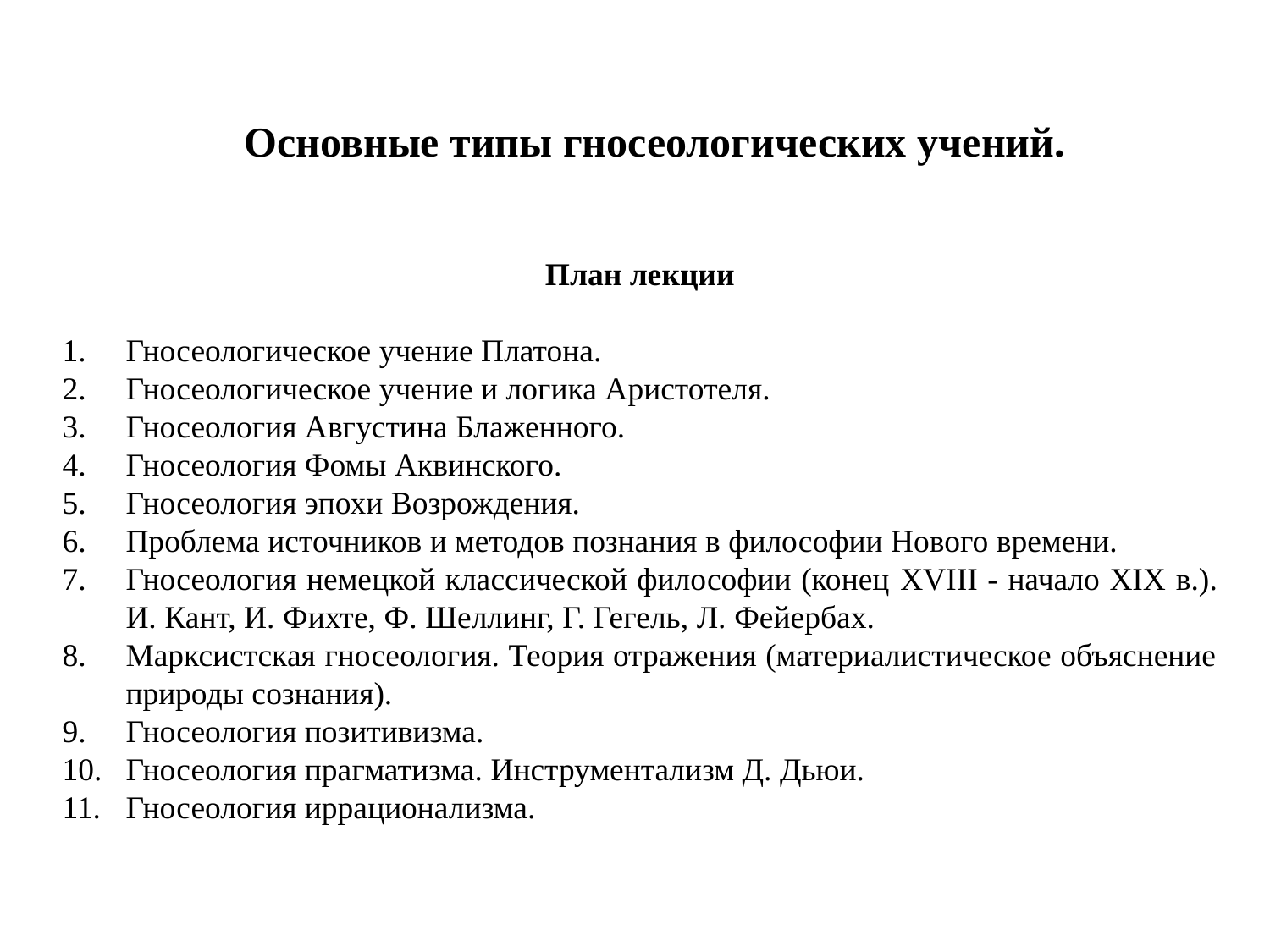

# Основные типы гносеологических учений.
План лекции

Гносеологическое учение Платона.
Гносеологическое учение и логика Аристотеля.
Гносеология Августина Блаженного.
Гносеология Фомы Аквинского.
Гносеология эпохи Возрождения.
Проблема источников и методов познания в философии Нового времени.
Гносеология немецкой классической философии (конец XVIII - начало XIX в.). И. Кант, И. Фихте, Ф. Шеллинг, Г. Гегель, Л. Фейербах.
Марксистская гносеология. Теория отражения (материалистическое объяснение приро­ды сознания).
Гносеология позитивизма.
Гносеология прагматизма. Инструментализм Д. Дьюи.
Гносеология иррационализма.